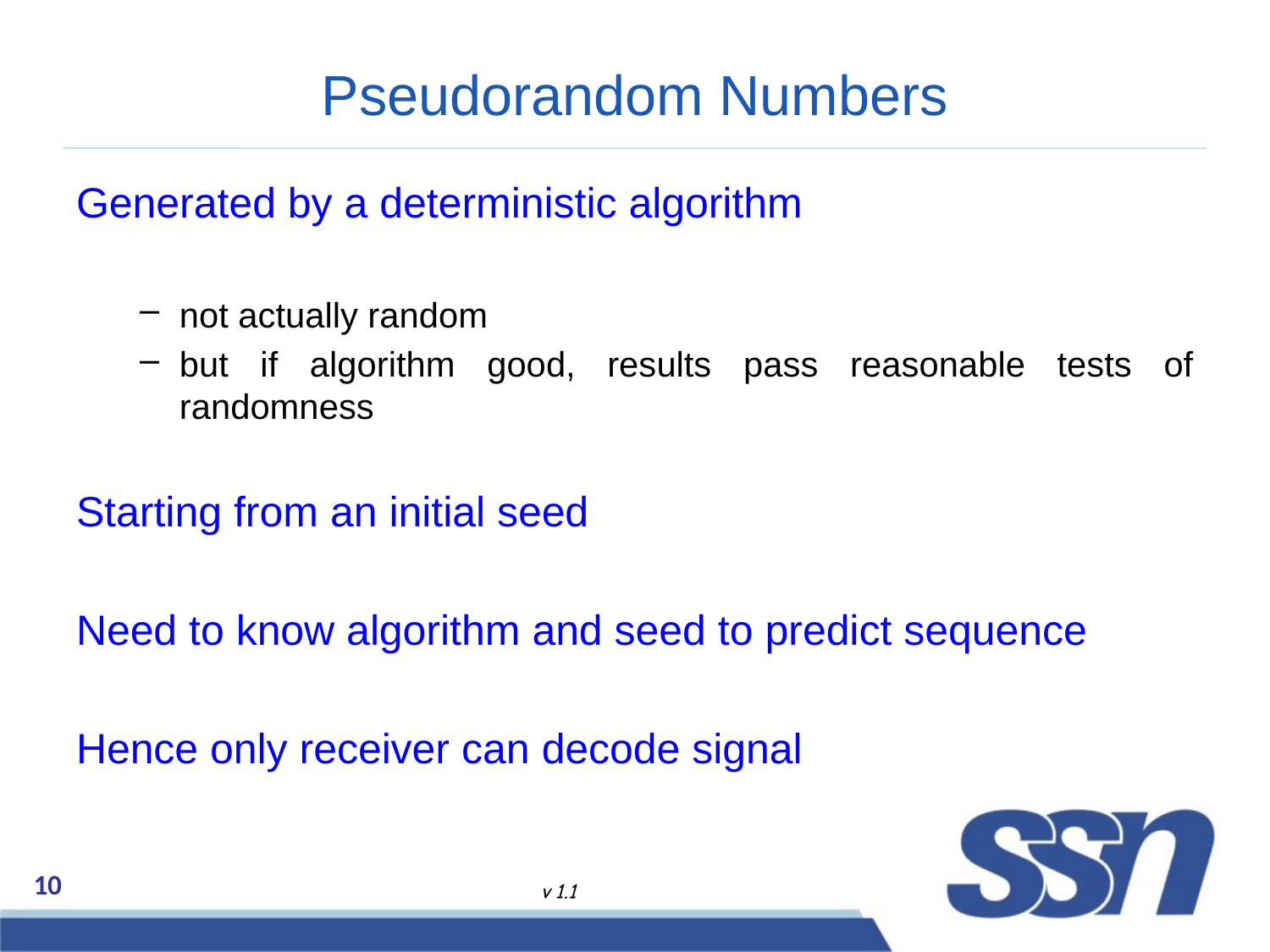

# Pseudorandom Numbers
Generated by a deterministic algorithm

not actually random
but if algorithm good, results pass reasonable tests of randomness

Starting from an initial seed

Need to know algorithm and seed to predict sequence

Hence only receiver can decode signal